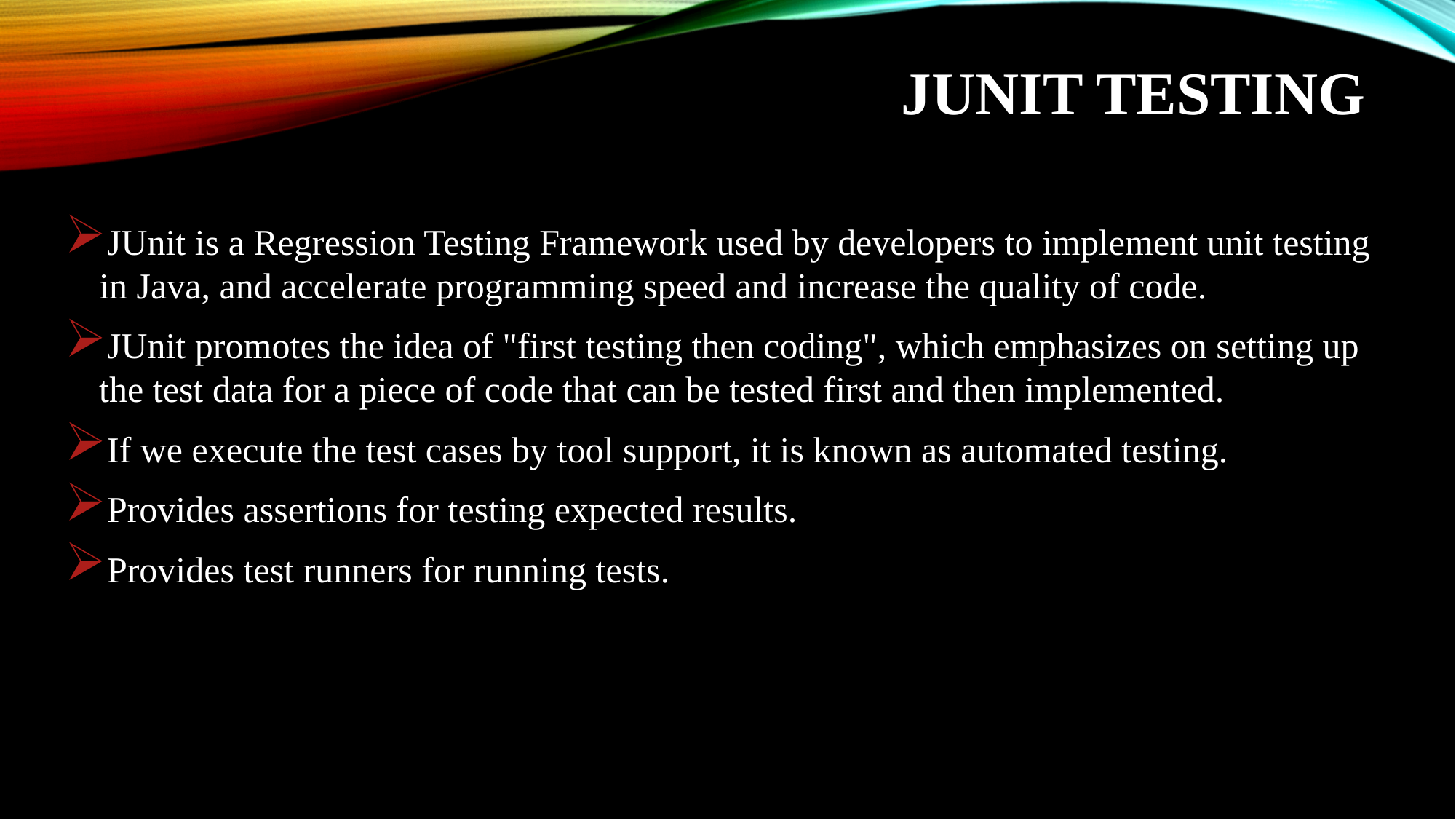

# JUnit Testing
JUnit is a Regression Testing Framework used by developers to implement unit testing in Java, and accelerate programming speed and increase the quality of code.
JUnit promotes the idea of "first testing then coding", which emphasizes on setting up the test data for a piece of code that can be tested first and then implemented.
If we execute the test cases by tool support, it is known as automated testing.
Provides assertions for testing expected results.
Provides test runners for running tests.